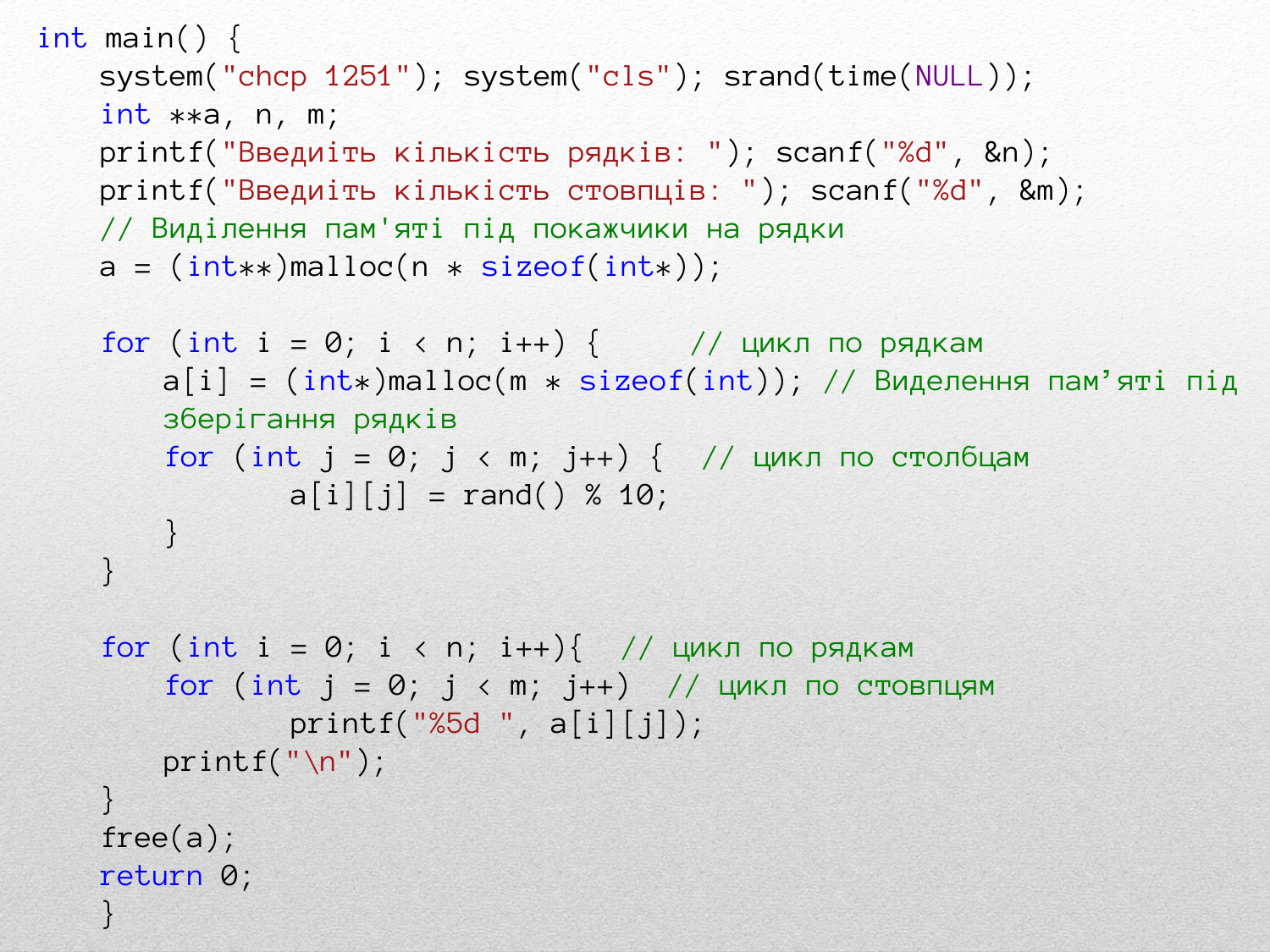

int main() {
system("chcp 1251"); system("cls"); srand(time(NULL));
int **a, n, m;
printf("Введиіть кількість рядків: "); scanf("%d", &n);
printf("Введиіть кількість стовпців: "); scanf("%d", &m);
// Виділення пам'яті під покажчики на рядки
a = (int**)malloc(n * sizeof(int*));

for (int i = 0; i < n; i++) {     // цикл по рядкам
a[i] = (int*)malloc(m * sizeof(int)); // Виделення пам’яті під зберігання рядків
for (int j = 0; j < m; j++) {  // цикл по столбцам
	a[i][j] = rand() % 10;
}
}

for (int i = 0; i < n; i++){  // цикл по рядкам
for (int j = 0; j < m; j++)  // цикл по стовпцям
	printf("%5d ", a[i][j]);
printf("\n");
}
free(a);
return 0;
}